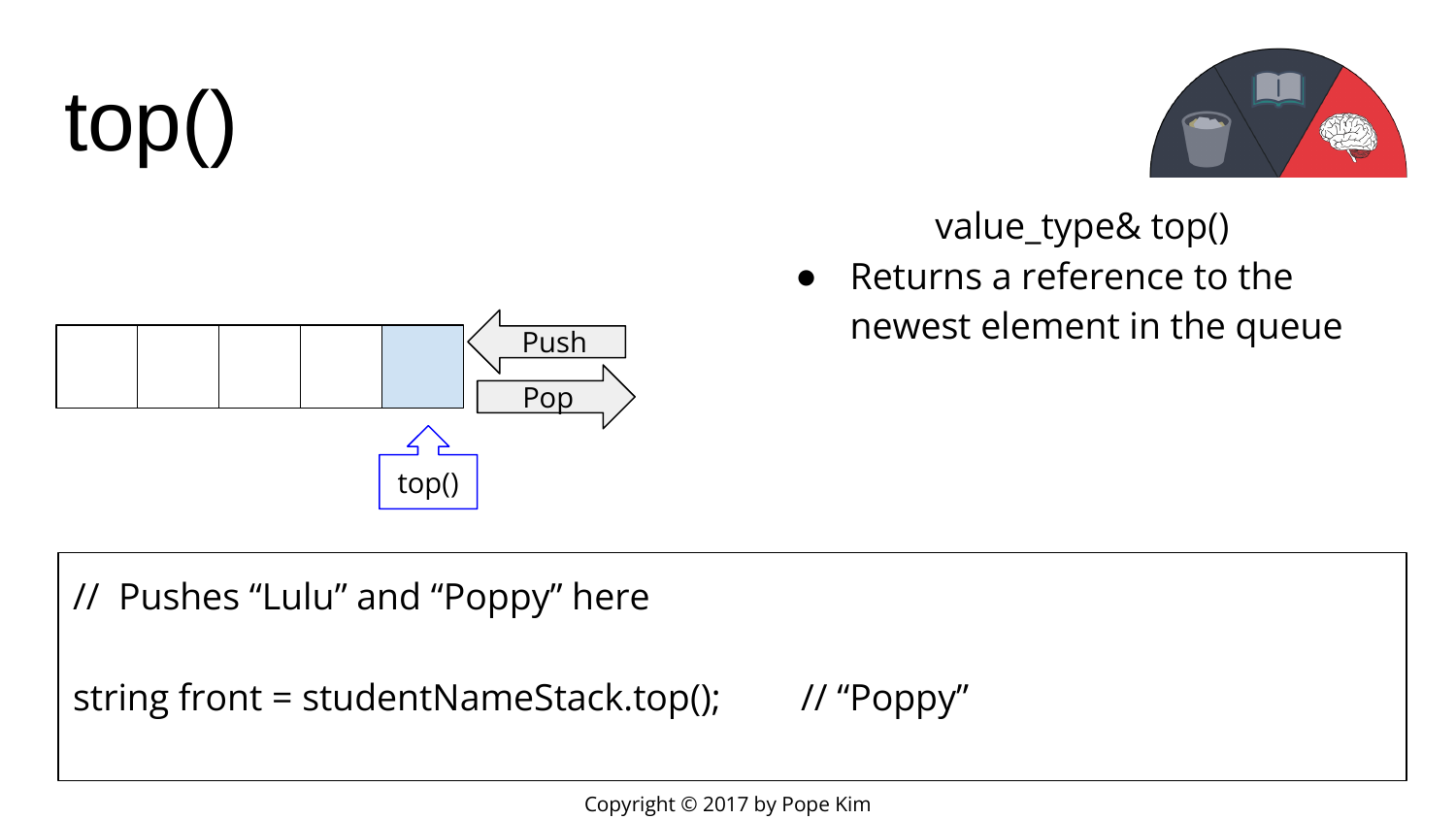

# top()
value_type& top()
Returns a reference to the newest element in the queue
Push

Pop
top()
//  Pushes “Lulu” and “Poppy” here

string front = studentNameStack.top(); 	// “Poppy”